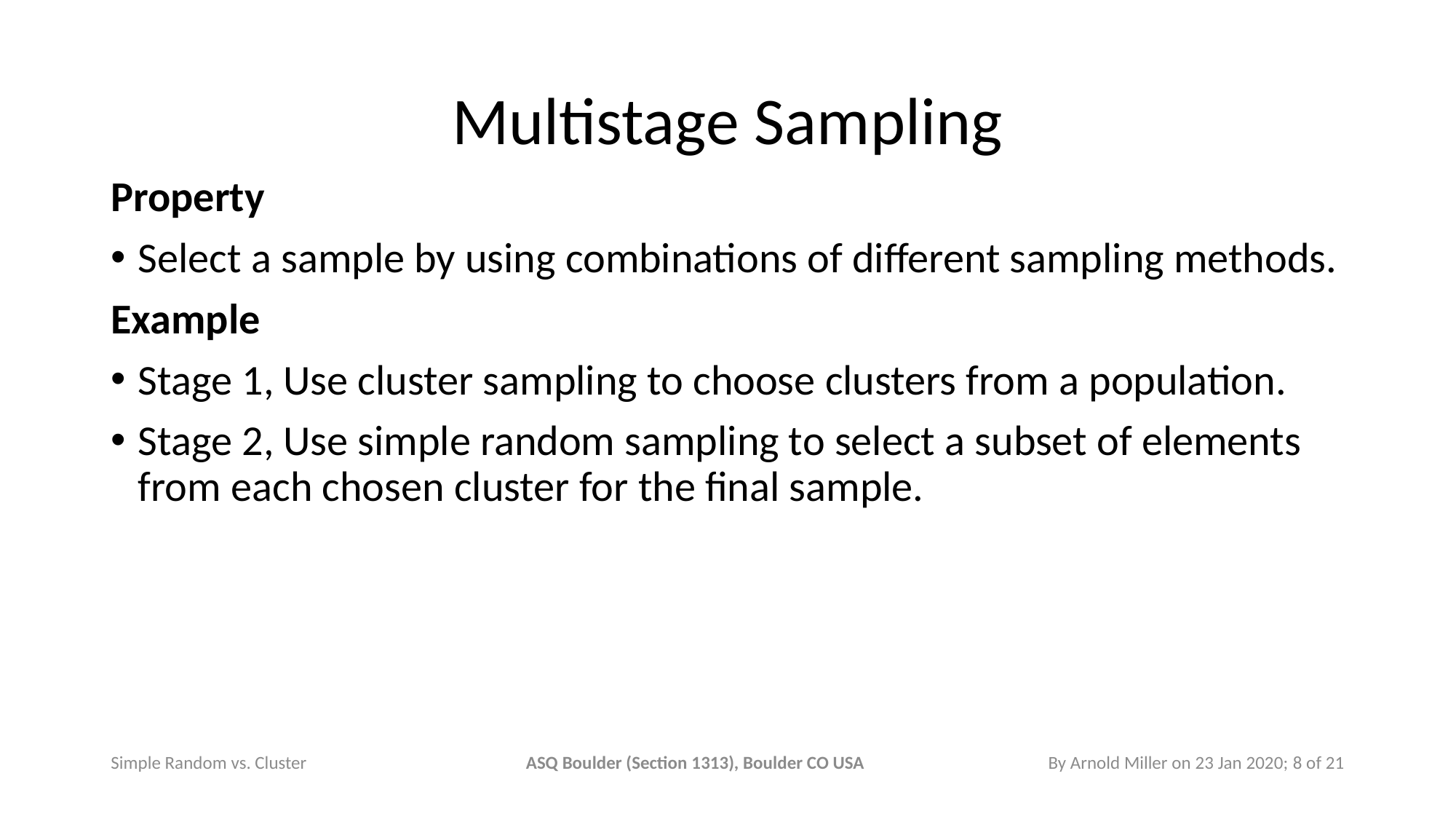

# Multistage Sampling
Property
Select a sample by using combinations of different sampling methods.
Example
Stage 1, Use cluster sampling to choose clusters from a population.
Stage 2, Use simple random sampling to select a subset of elements from each chosen cluster for the final sample.

By Arnold Miller on 23 Jan 2020; 8 of 21
ASQ Boulder (Section 1313), Boulder CO USA
Simple Random vs. Cluster